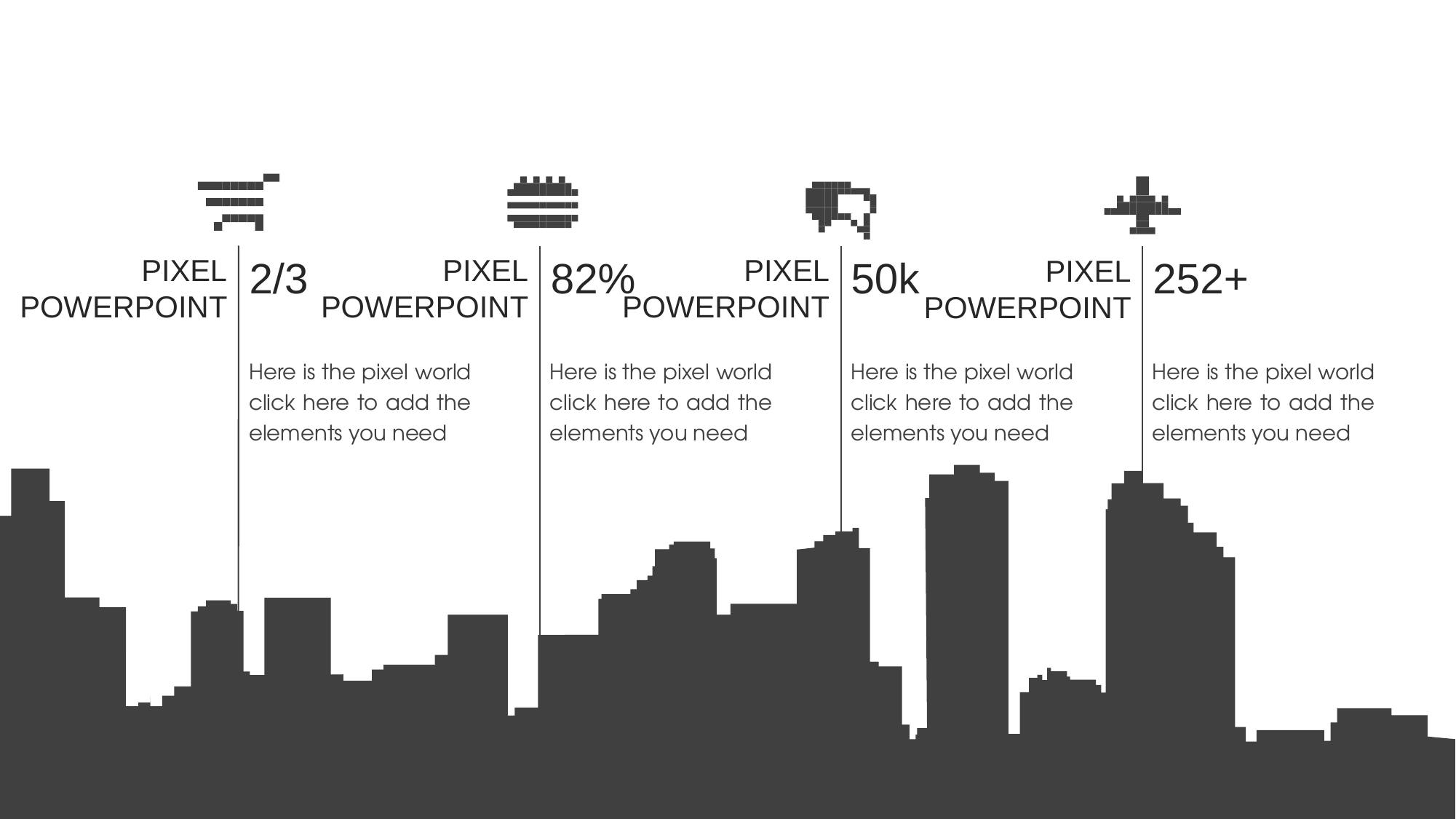

252+
PIXEL
POWERPOINT
PIXEL
POWERPOINT
50k
PIXEL
POWERPOINT
2/3
82%
PIXEL
POWERPOINT
Here is the pixel world click here to add the elements you need
Here is the pixel world click here to add the elements you need
Here is the pixel world click here to add the elements you need
Here is the pixel world click here to add the elements you need